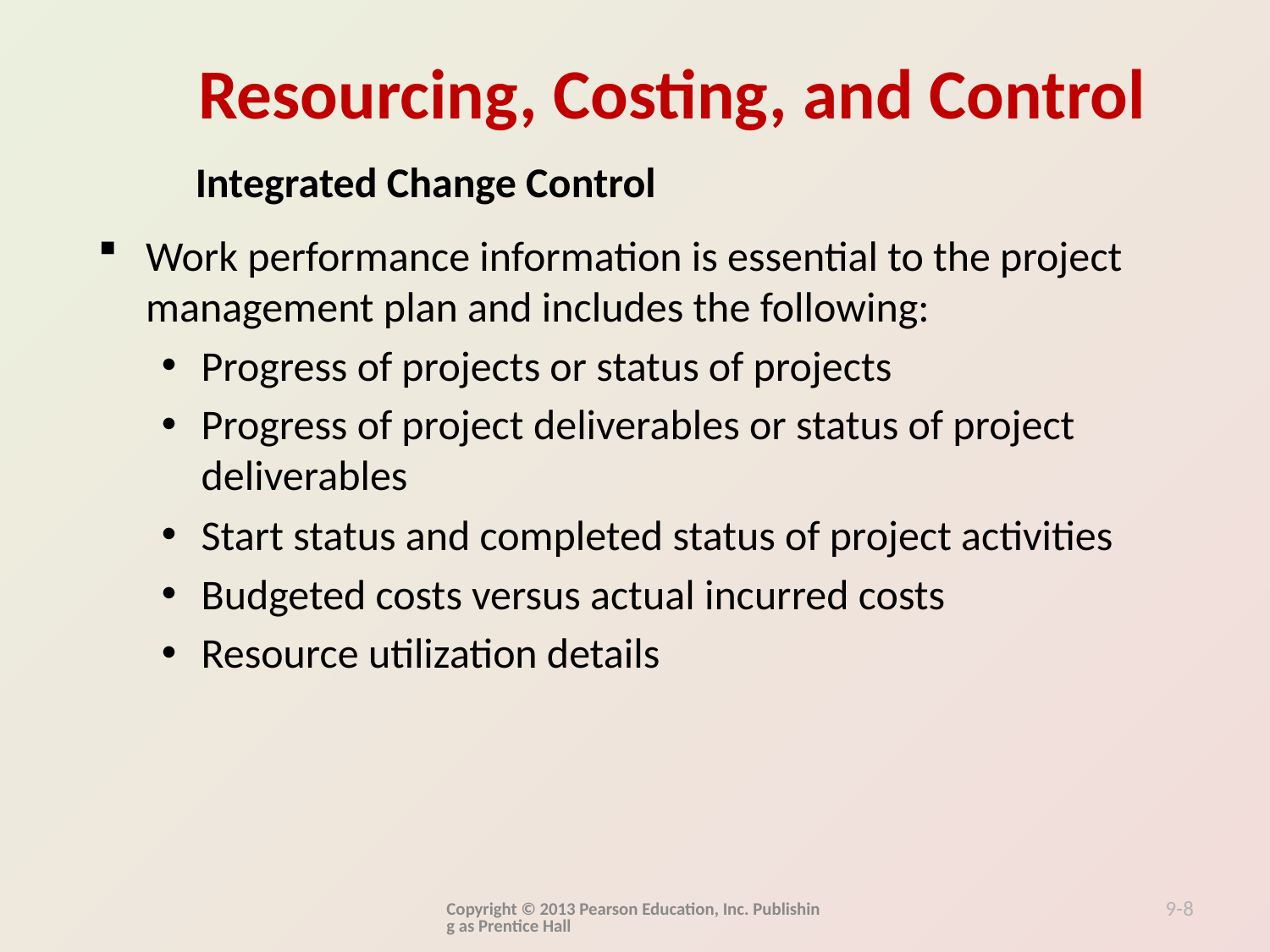

Integrated Change Control
Work performance information is essential to the project management plan and includes the following:
Progress of projects or status of projects
Progress of project deliverables or status of project deliverables
Start status and completed status of project activities
Budgeted costs versus actual incurred costs
Resource utilization details

Copyright © 2013 Pearson Education, Inc. Publishing as Prentice Hall
9-8